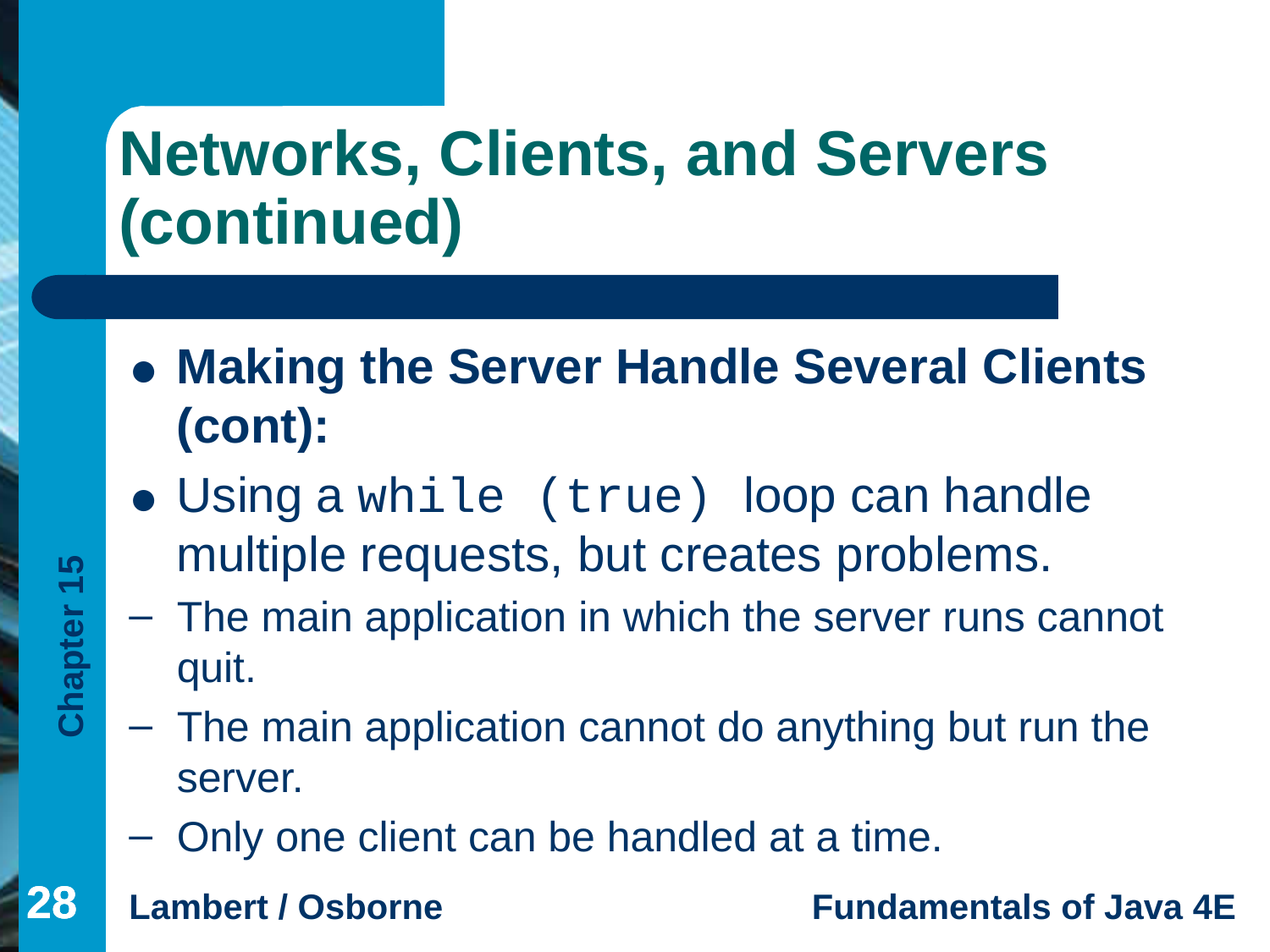

# Networks, Clients, and Servers (continued)
Making the Server Handle Several Clients (cont):
Using a while (true) loop can handle multiple requests, but creates problems.
The main application in which the server runs cannot quit.
The main application cannot do anything but run the server.
Only one client can be handled at a time.
28
28
28